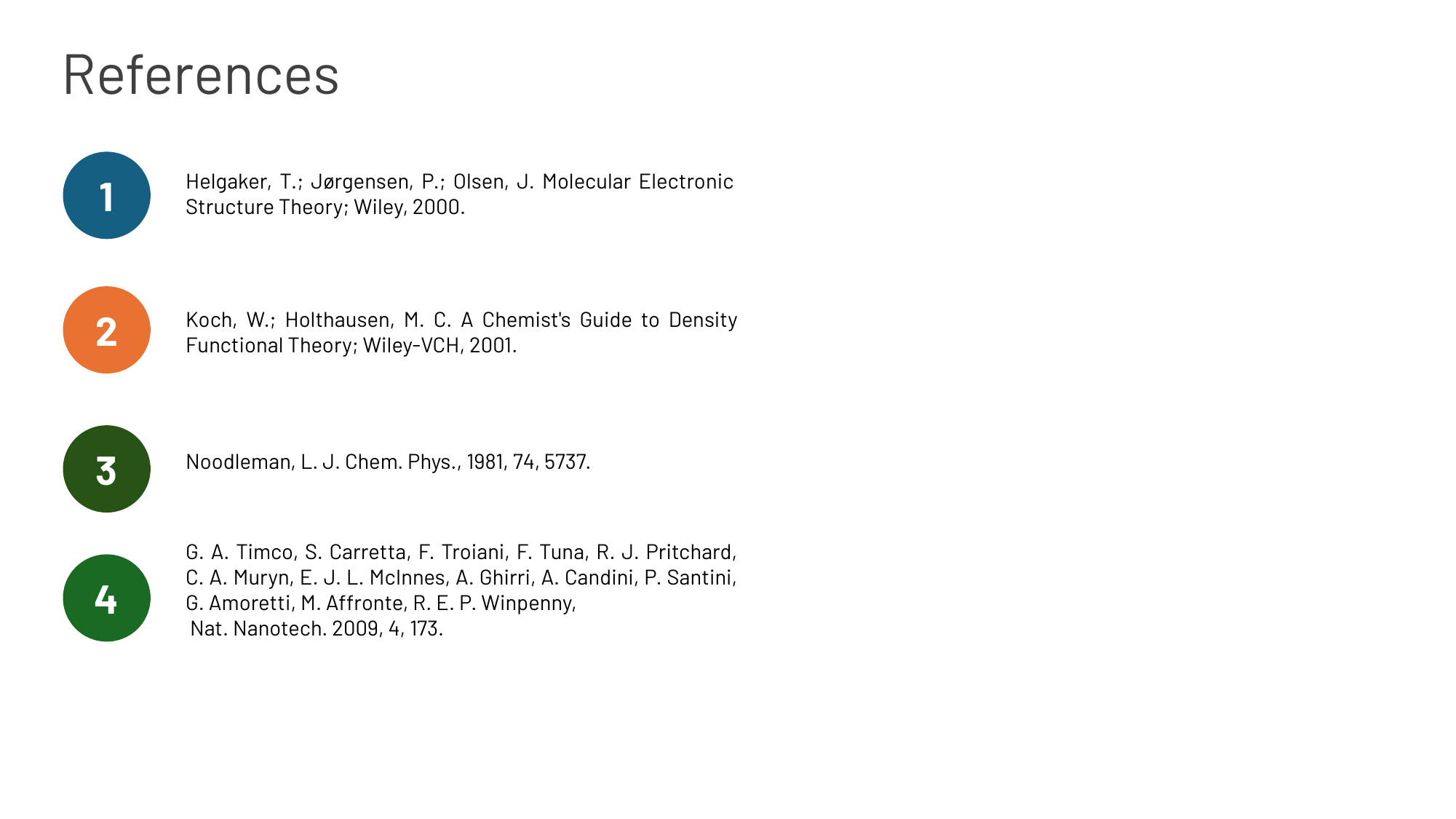

# References
1
Helgaker, T.; Jørgensen, P.; Olsen, J. Molecular Electronic Structure Theory; Wiley, 2000.
2
Koch, W.; Holthausen, M. C. A Chemist's Guide to Density Functional Theory; Wiley-VCH, 2001.
3
Noodleman, L. J. Chem. Phys., 1981, 74, 5737.
G. A. Timco, S. Carretta, F. Troiani, F. Tuna, R. J. Pritchard, C. A. Muryn, E. J. L. McInnes, A. Ghirri, A. Candini, P. Santini, G. Amoretti, M. Affronte, R. E. P. Winpenny,
 Nat. Nanotech. 2009, 4, 173.
4